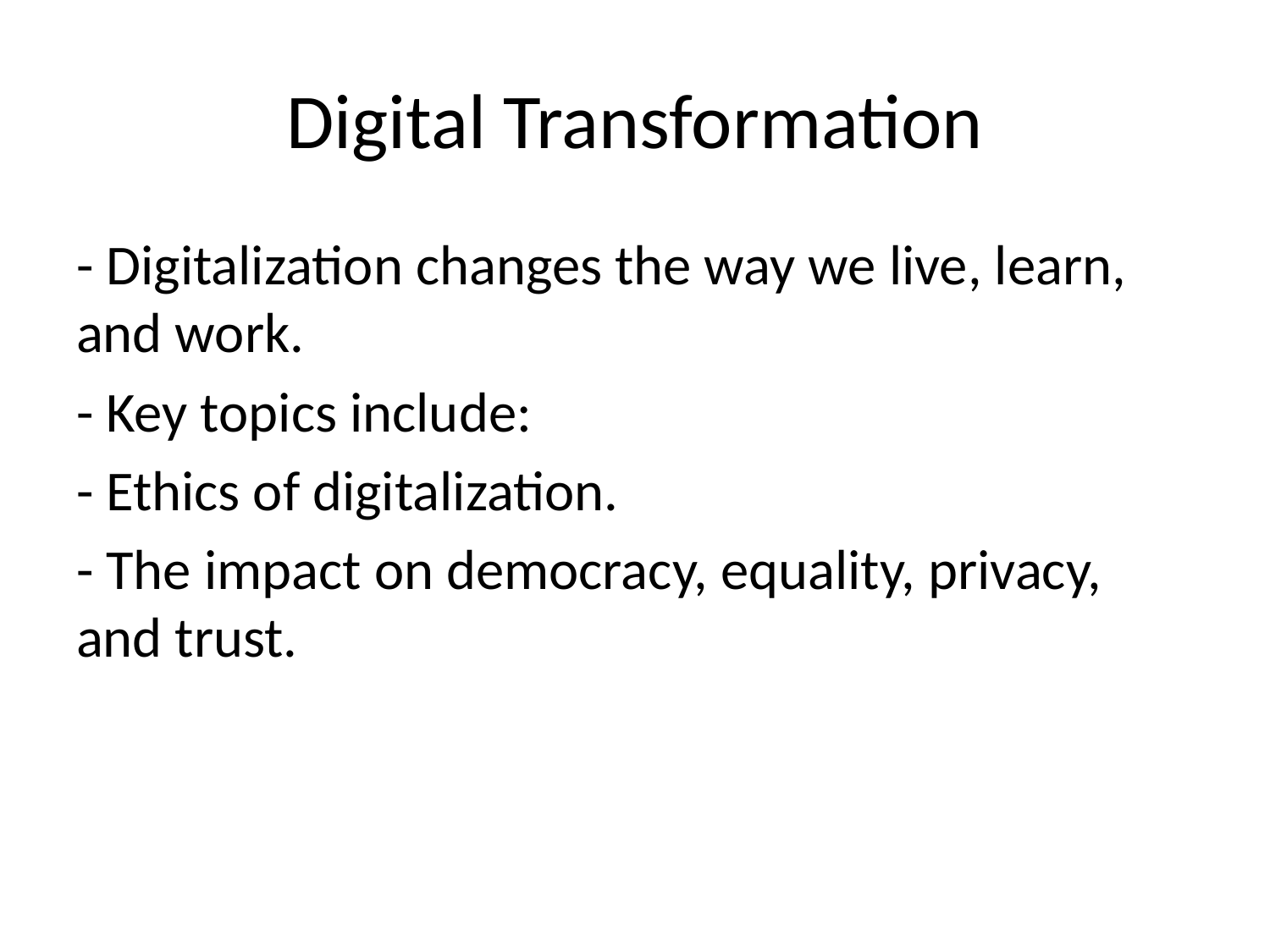

# Digital Transformation
- Digitalization changes the way we live, learn, and work.
- Key topics include:
- Ethics of digitalization.
- The impact on democracy, equality, privacy, and trust.